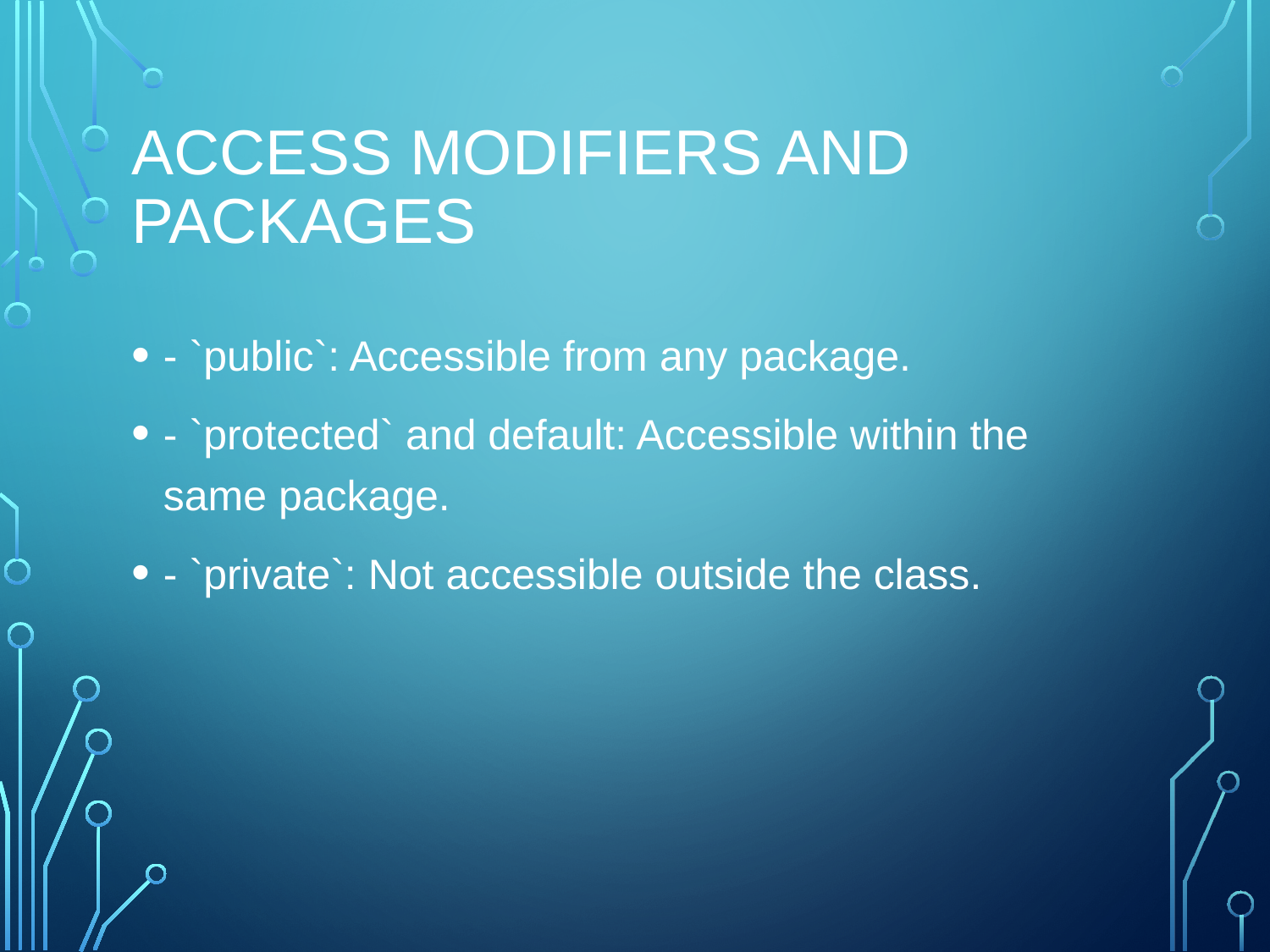

# Access Modifiers and Packages
- `public`: Accessible from any package.
- `protected` and default: Accessible within the same package.
- `private`: Not accessible outside the class.